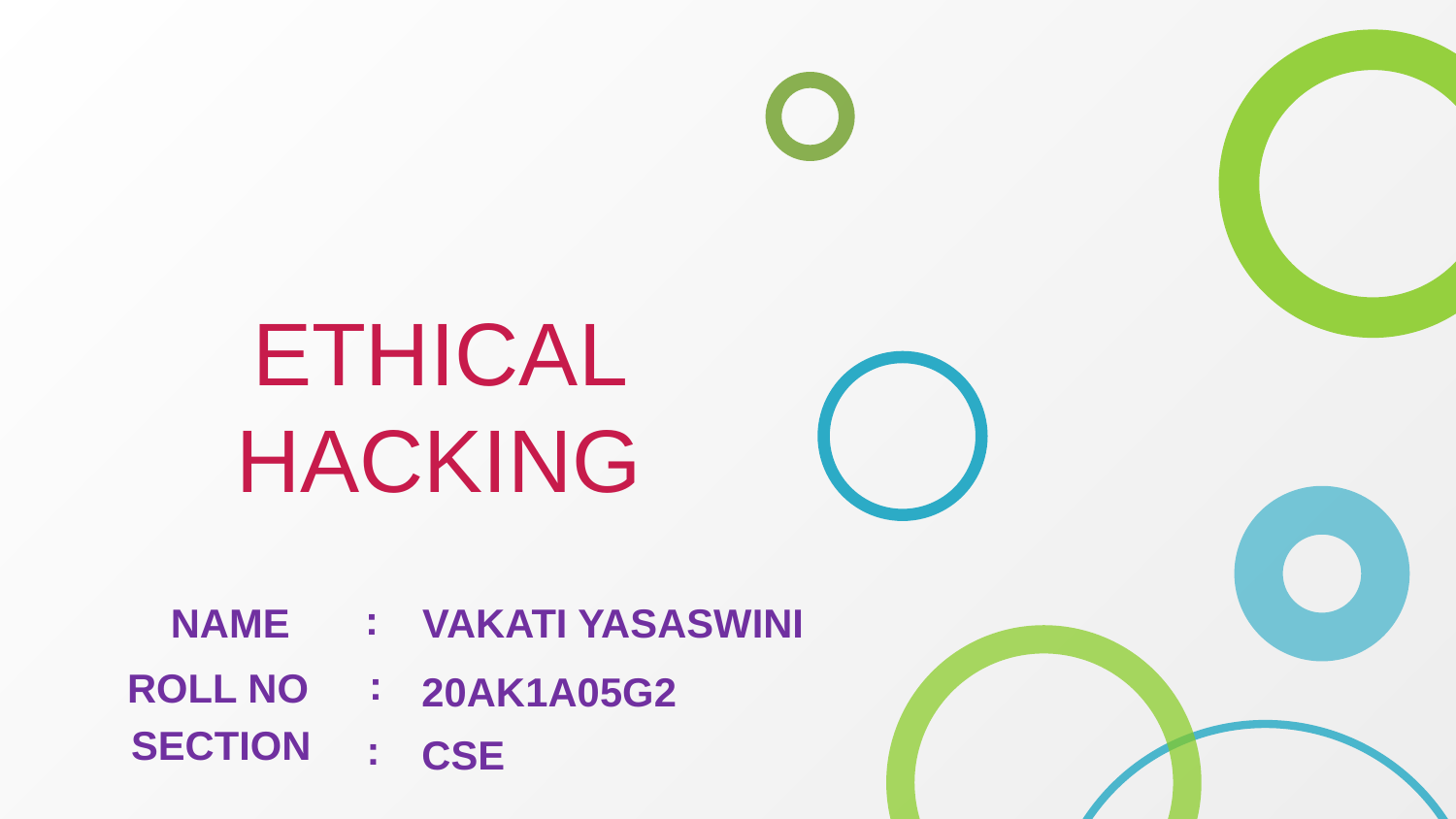

# ETHICAL HACKING

:
VAKATI YASASWINI
NAME

 :
 ROLL NO
20AK1A05G2
SECTION
 :
CSE